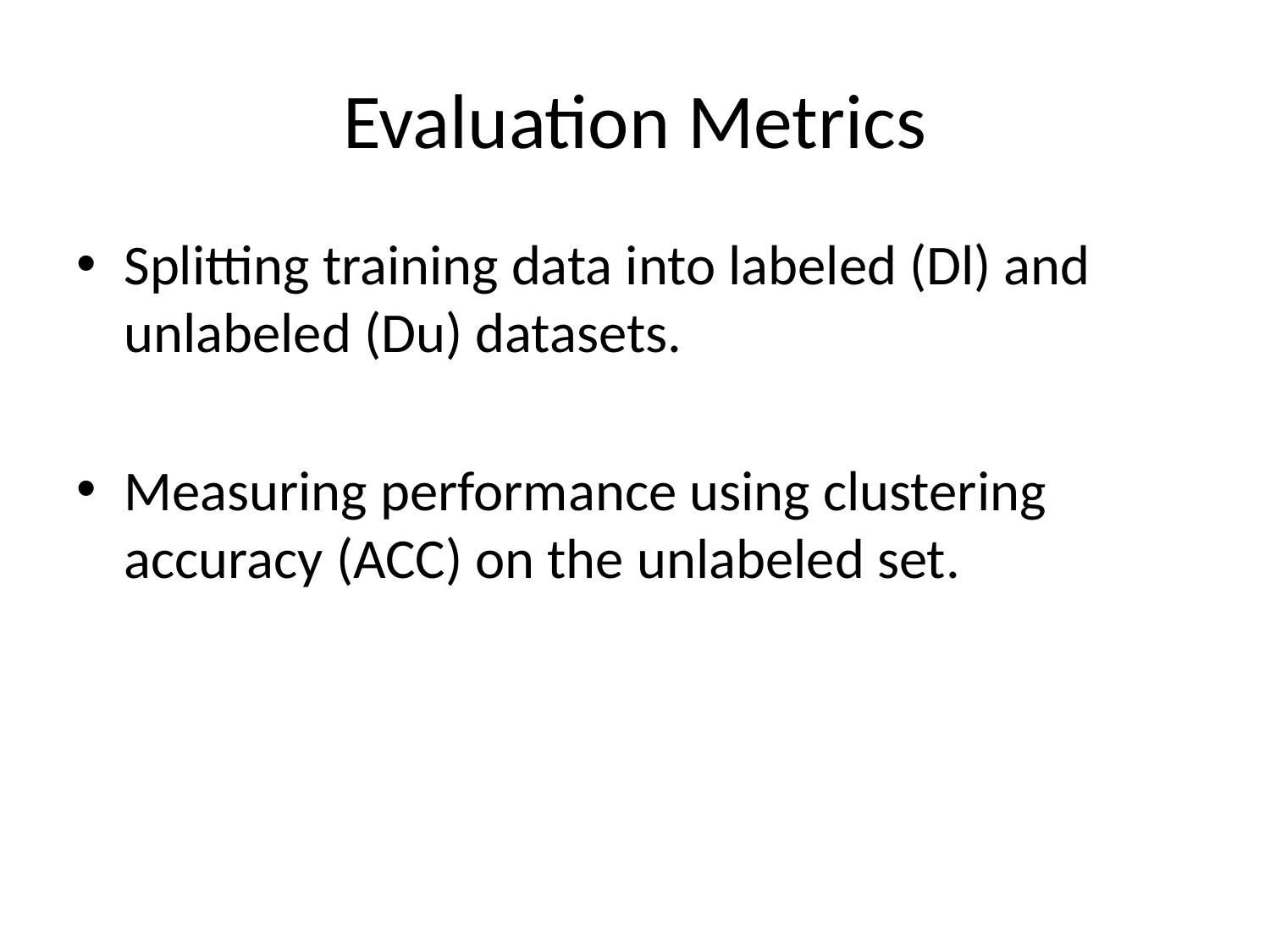

# Evaluation Metrics
Splitting training data into labeled (Dl) and unlabeled (Du) datasets.

Measuring performance using clustering accuracy (ACC) on the unlabeled set.